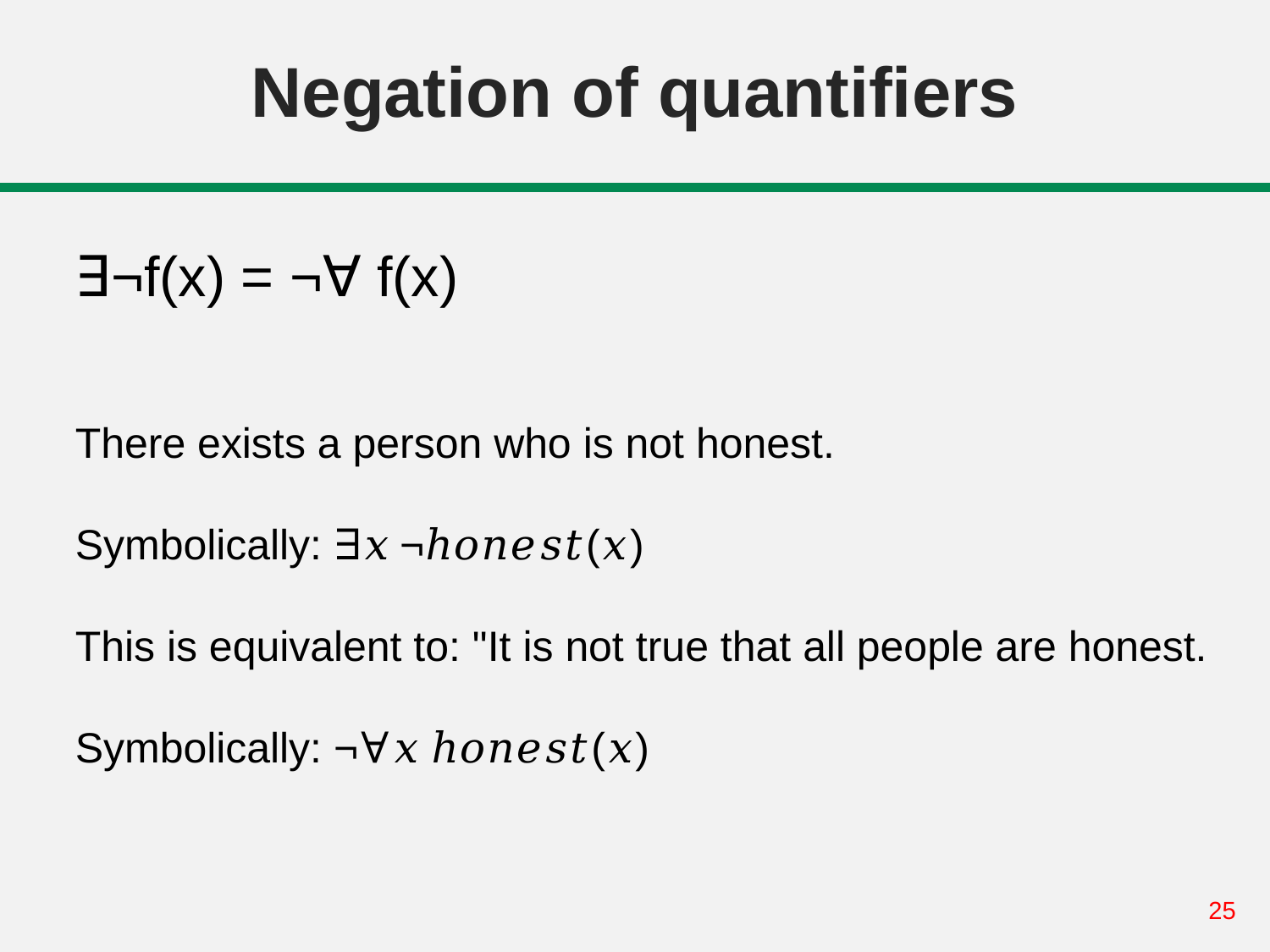

# Negation of quantifiers
∃¬f(x) = ¬∀ f(x)

There exists a person who is not honest.

Symbolically: ∃𝑥 ¬ℎ𝑜𝑛𝑒𝑠𝑡(𝑥)

This is equivalent to: "It is not true that all people are honest.

Symbolically: ¬∀𝑥 ℎ𝑜𝑛𝑒𝑠𝑡(𝑥)